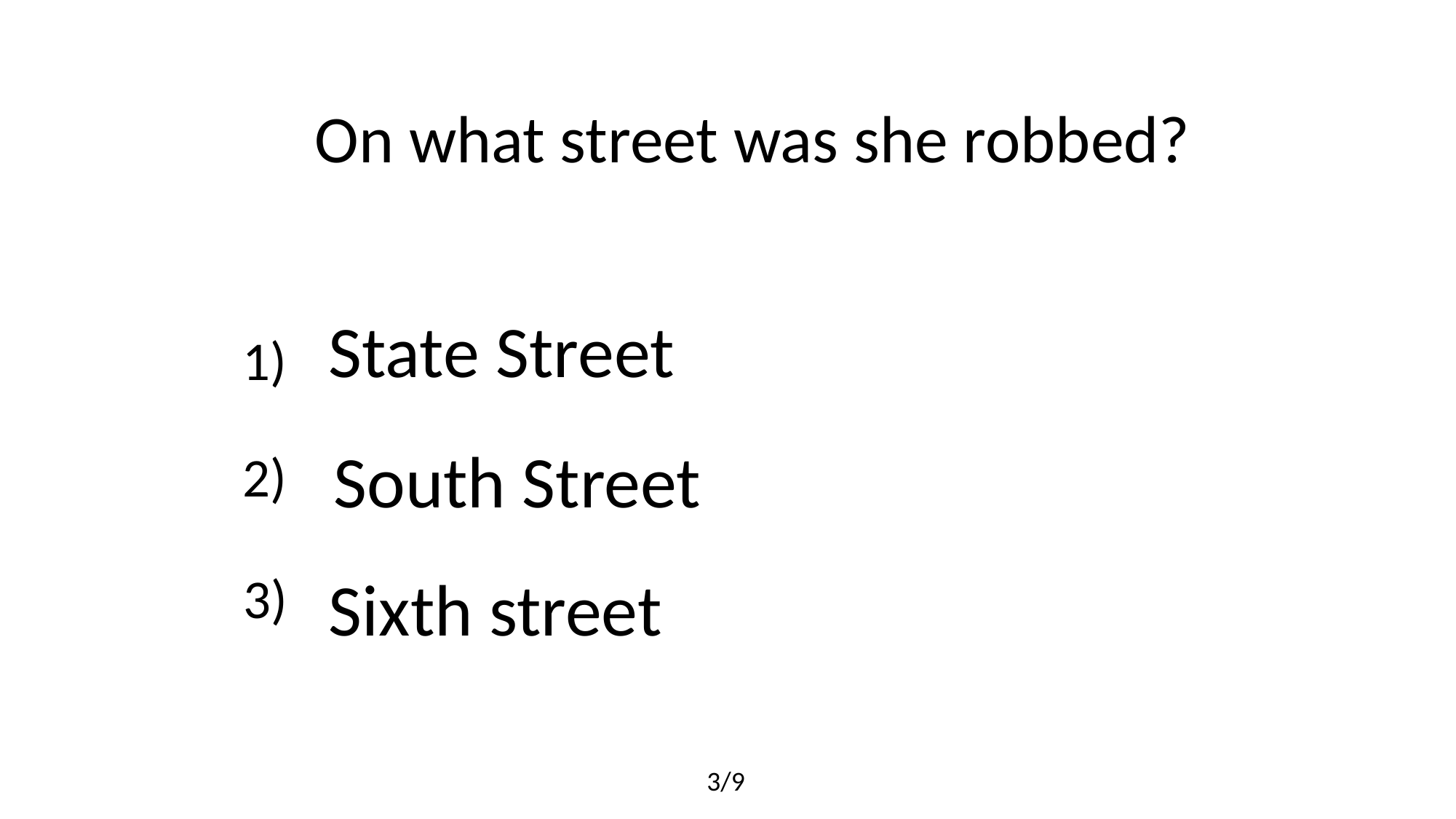

# On what street was she robbed?
State Street
1)
South Street
2)
3)
Sixth street
3/9